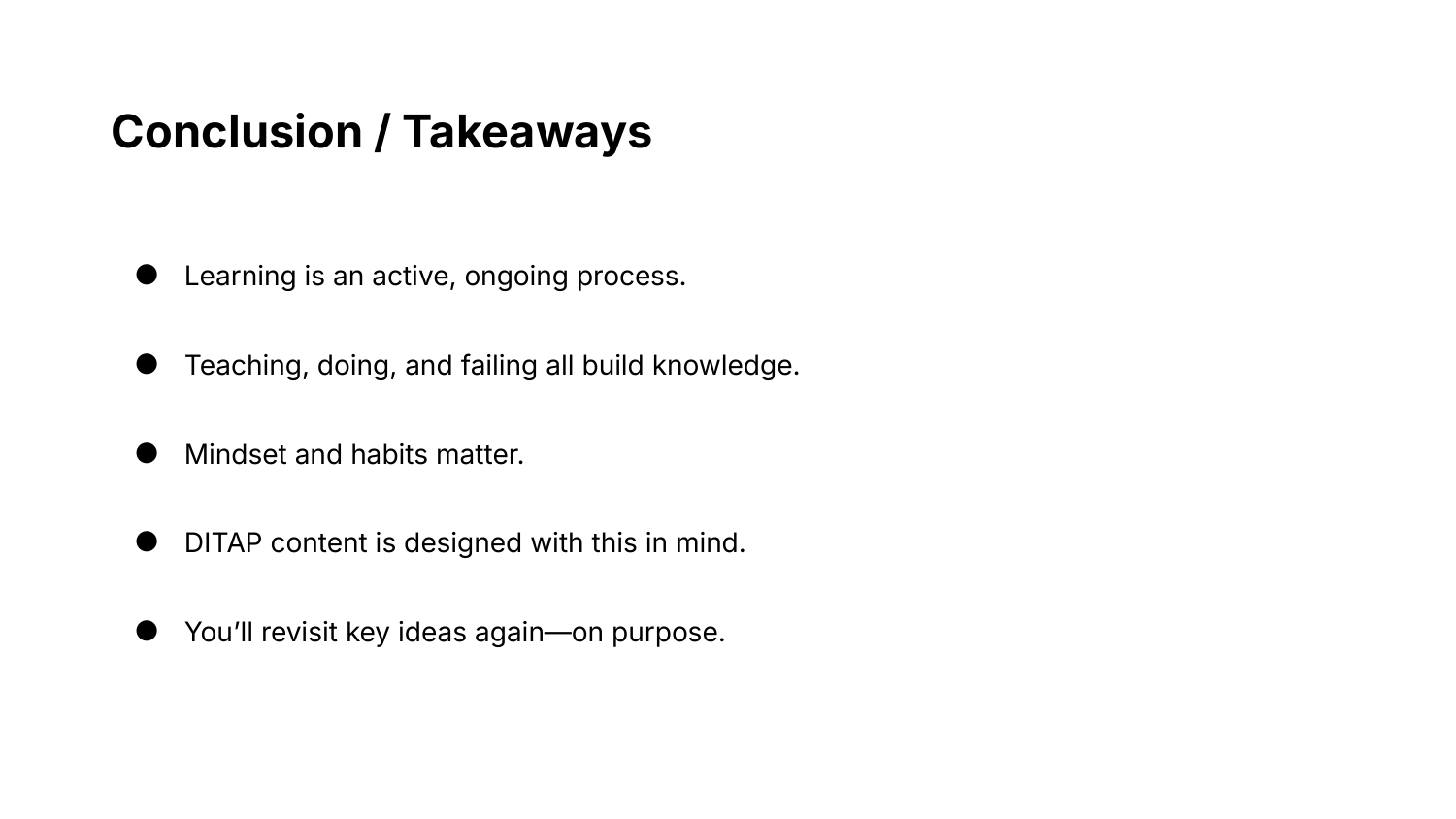

Conclusion / Takeaways
Learning is an active, ongoing process.

Teaching, doing, and failing all build knowledge.

Mindset and habits matter.

DITAP content is designed with this in mind.

You’ll revisit key ideas again—on purpose.